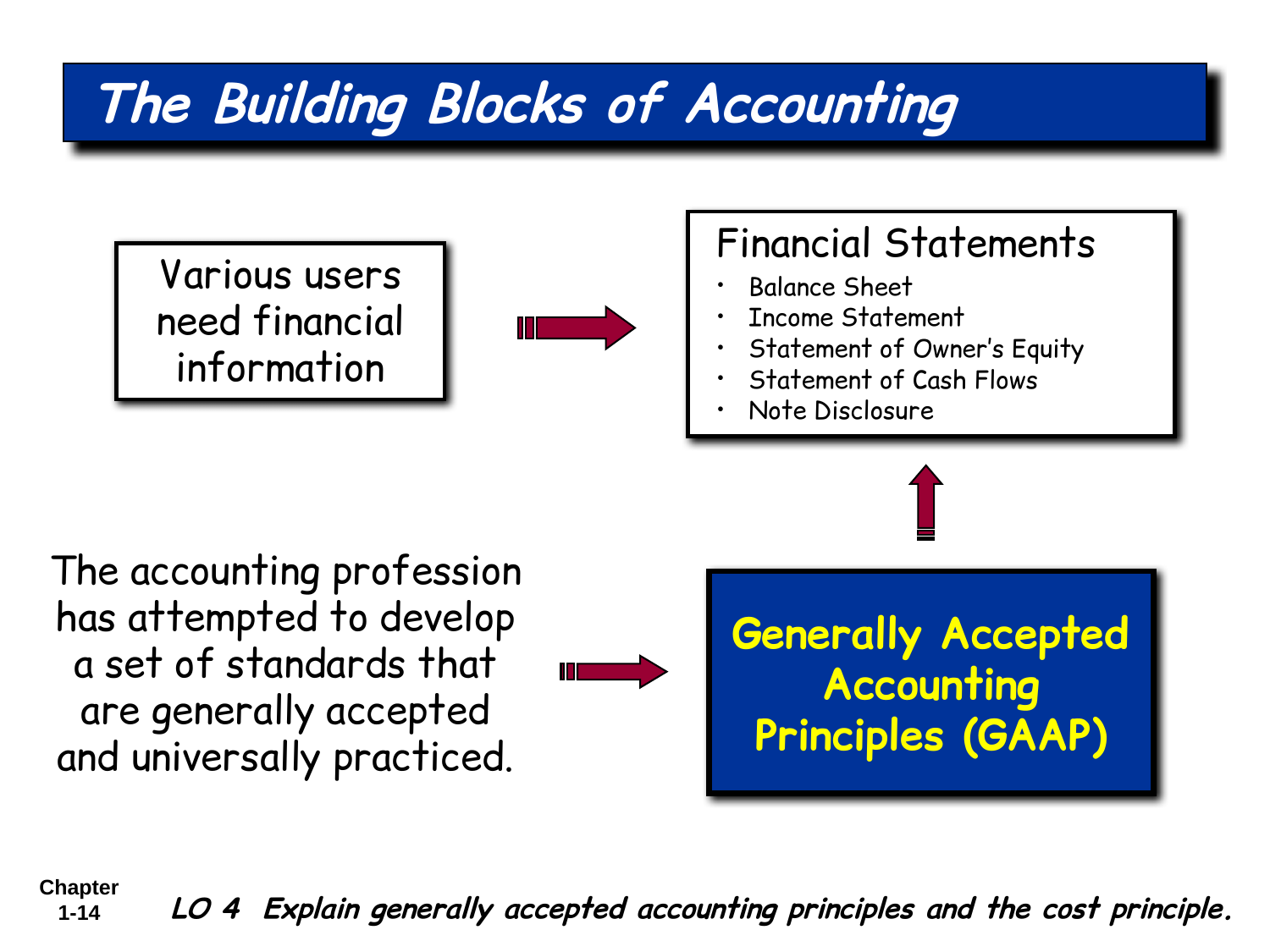

# The Building Blocks of Accounting
Financial Statements
Balance Sheet
Income Statement
Statement of Owner’s Equity
Statement of Cash Flows
Note Disclosure
Various users need financial information

The accounting profession has attempted to develop a set of standards that are generally accepted and universally practiced.
Generally Accepted Accounting Principles (GAAP)

LO 4  Explain generally accepted accounting principles and the cost principle.